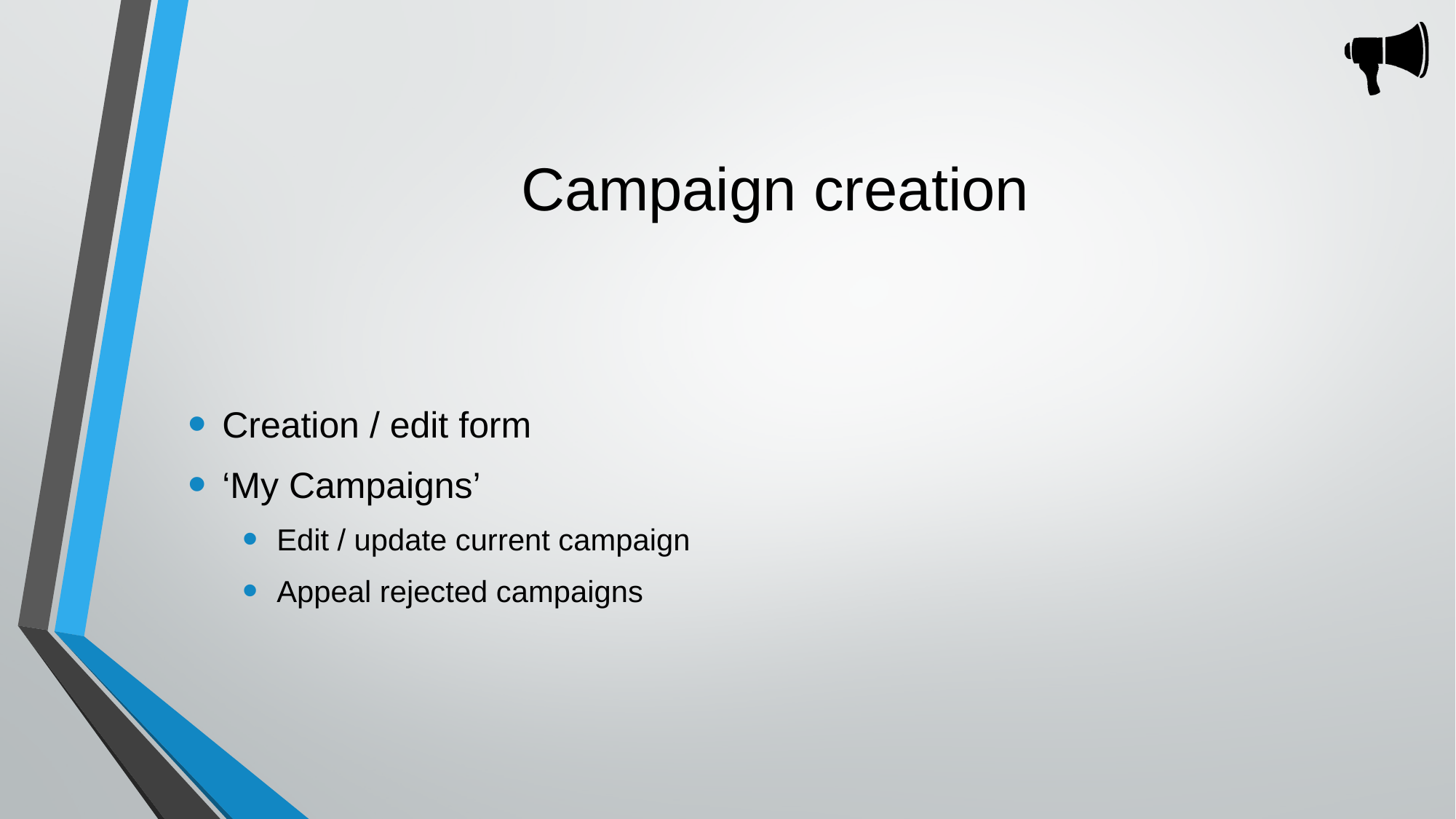

# Campaign creation
Creation / edit form
‘My Campaigns’
Edit / update current campaign
Appeal rejected campaigns